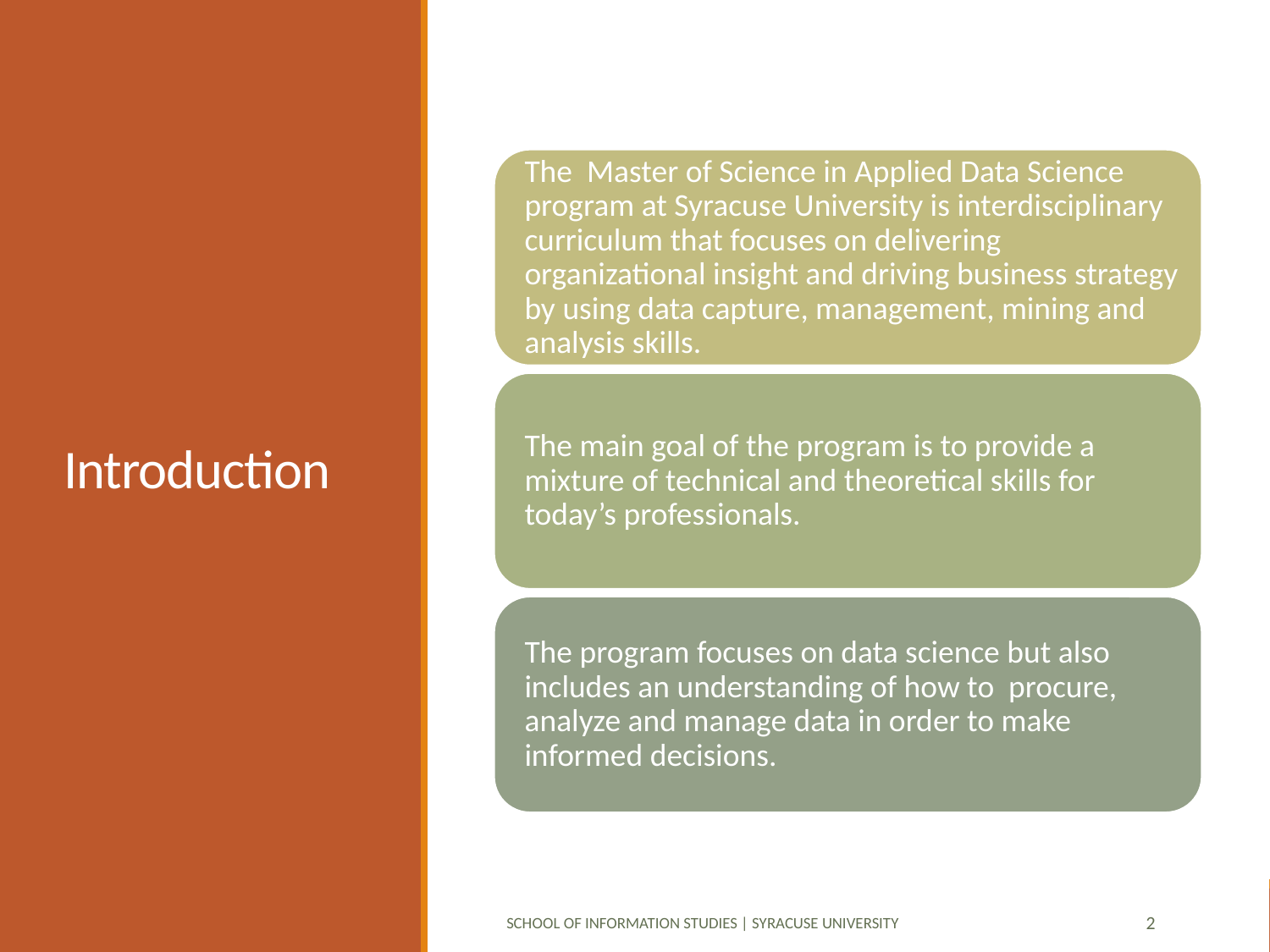

# Introduction
The  Master of Science in Applied Data Science program at Syracuse University is interdisciplinary curriculum that focuses on delivering organizational insight and driving business strategy by using data capture, management, mining and analysis skills.
The main goal of the program is to provide a mixture of technical and theoretical skills for today’s professionals.
The program focuses on data science but also  includes an understanding of how to  procure, analyze and manage data in order to make informed decisions.
School of Information Studies | Syracuse University
2